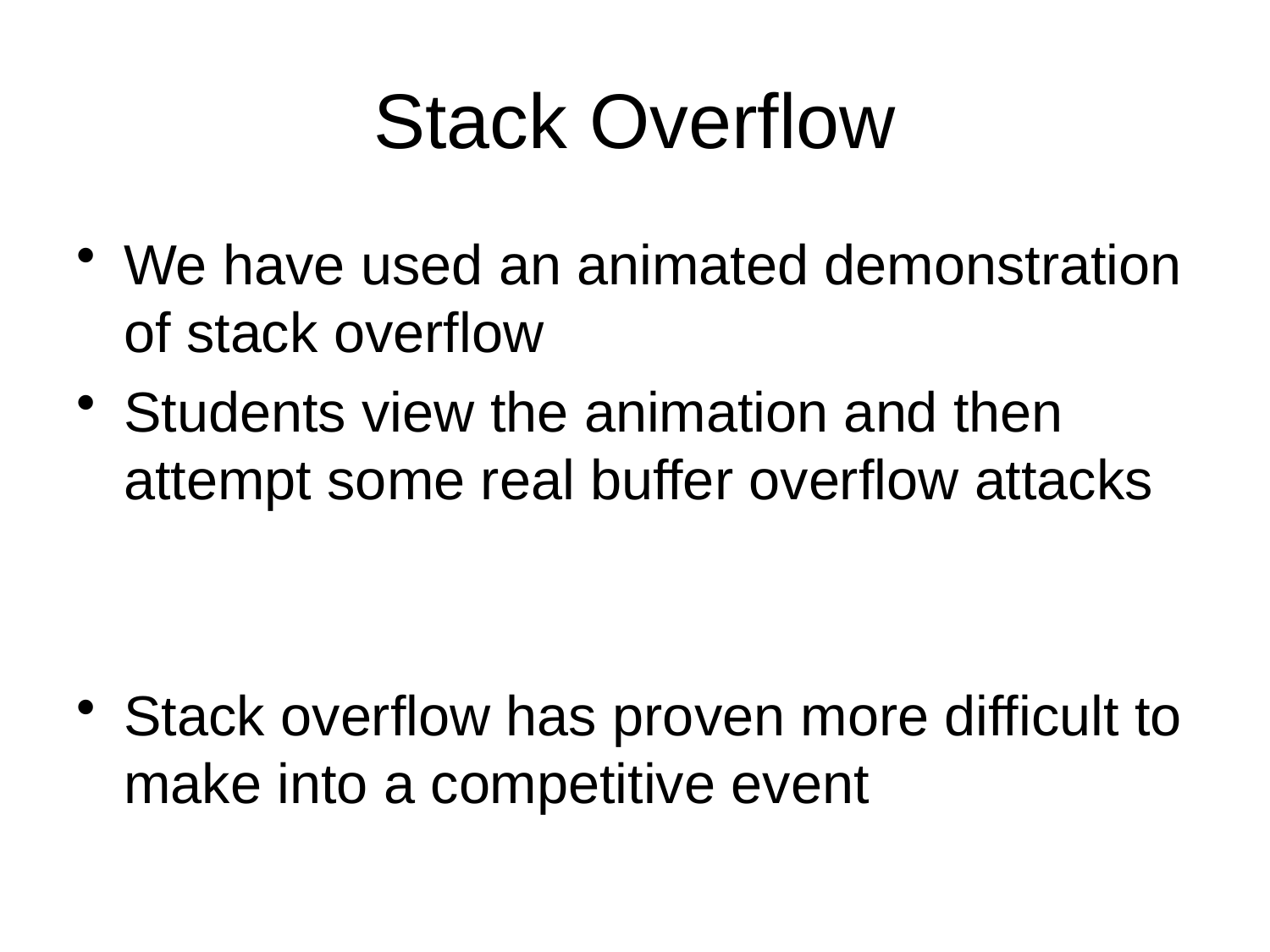

# Stack Overflow
We have used an animated demonstration of stack overflow
Students view the animation and then attempt some real buffer overflow attacks

Stack overflow has proven more difficult to make into a competitive event